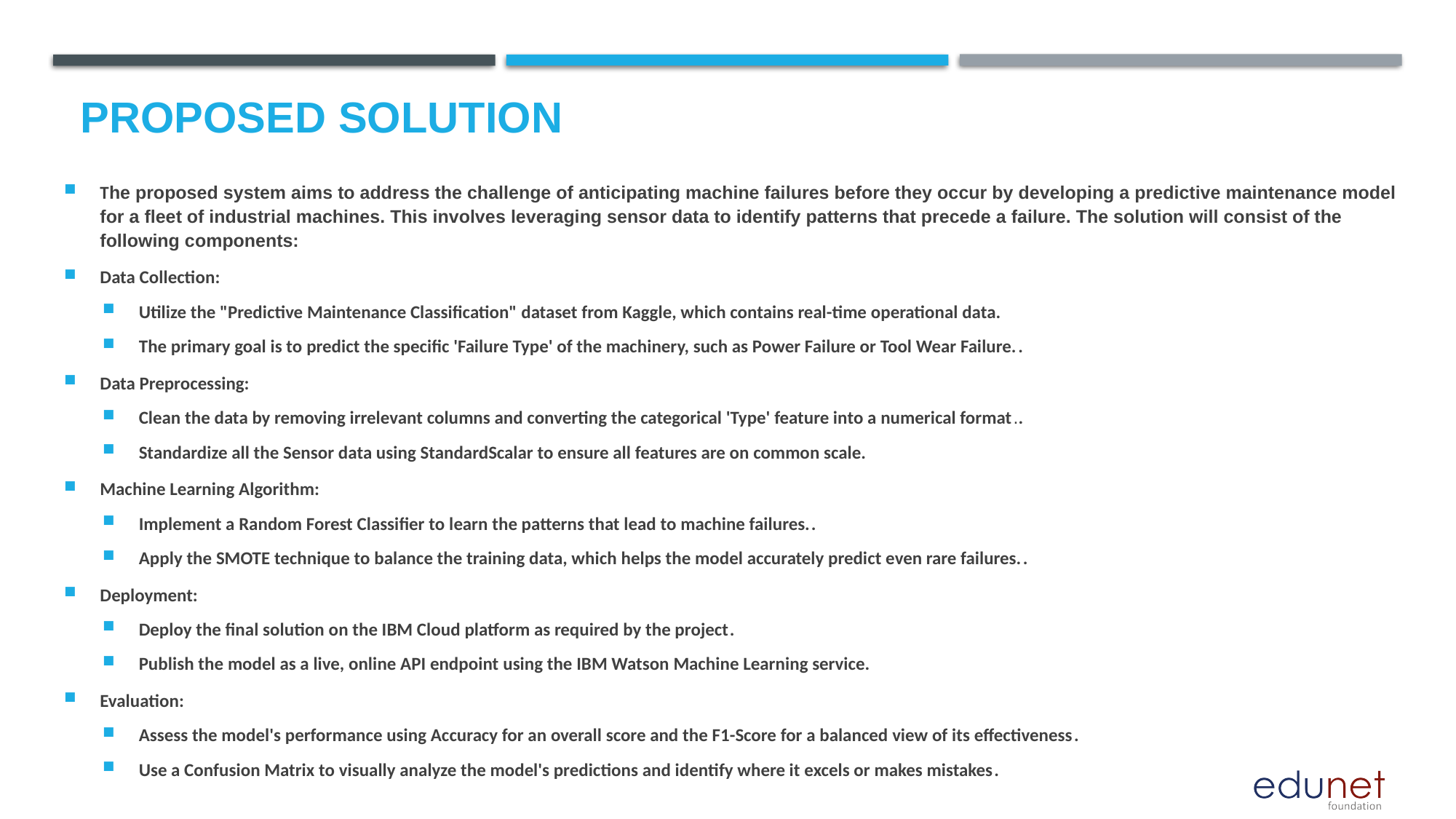

# Proposed Solution

The proposed system aims to address the challenge of anticipating machine failures before they occur by developing a predictive maintenance model for a fleet of industrial machines. This involves leveraging sensor data to identify patterns that precede a failure. The solution will consist of the following components:
Data Collection:
Utilize the "Predictive Maintenance Classification" dataset from Kaggle, which contains real-time operational data.
The primary goal is to predict the specific 'Failure Type' of the machinery, such as Power Failure or Tool Wear Failure..
Data Preprocessing:
Clean the data by removing irrelevant columns and converting the categorical 'Type' feature into a numerical format..
Standardize all the Sensor data using StandardScalar to ensure all features are on common scale.
Machine Learning Algorithm:
Implement a Random Forest Classifier to learn the patterns that lead to machine failures..
Apply the SMOTE technique to balance the training data, which helps the model accurately predict even rare failures..
Deployment:
Deploy the final solution on the IBM Cloud platform as required by the project.
Publish the model as a live, online API endpoint using the IBM Watson Machine Learning service.
Evaluation:
Assess the model's performance using Accuracy for an overall score and the F1-Score for a balanced view of its effectiveness.
Use a Confusion Matrix to visually analyze the model's predictions and identify where it excels or makes mistakes.